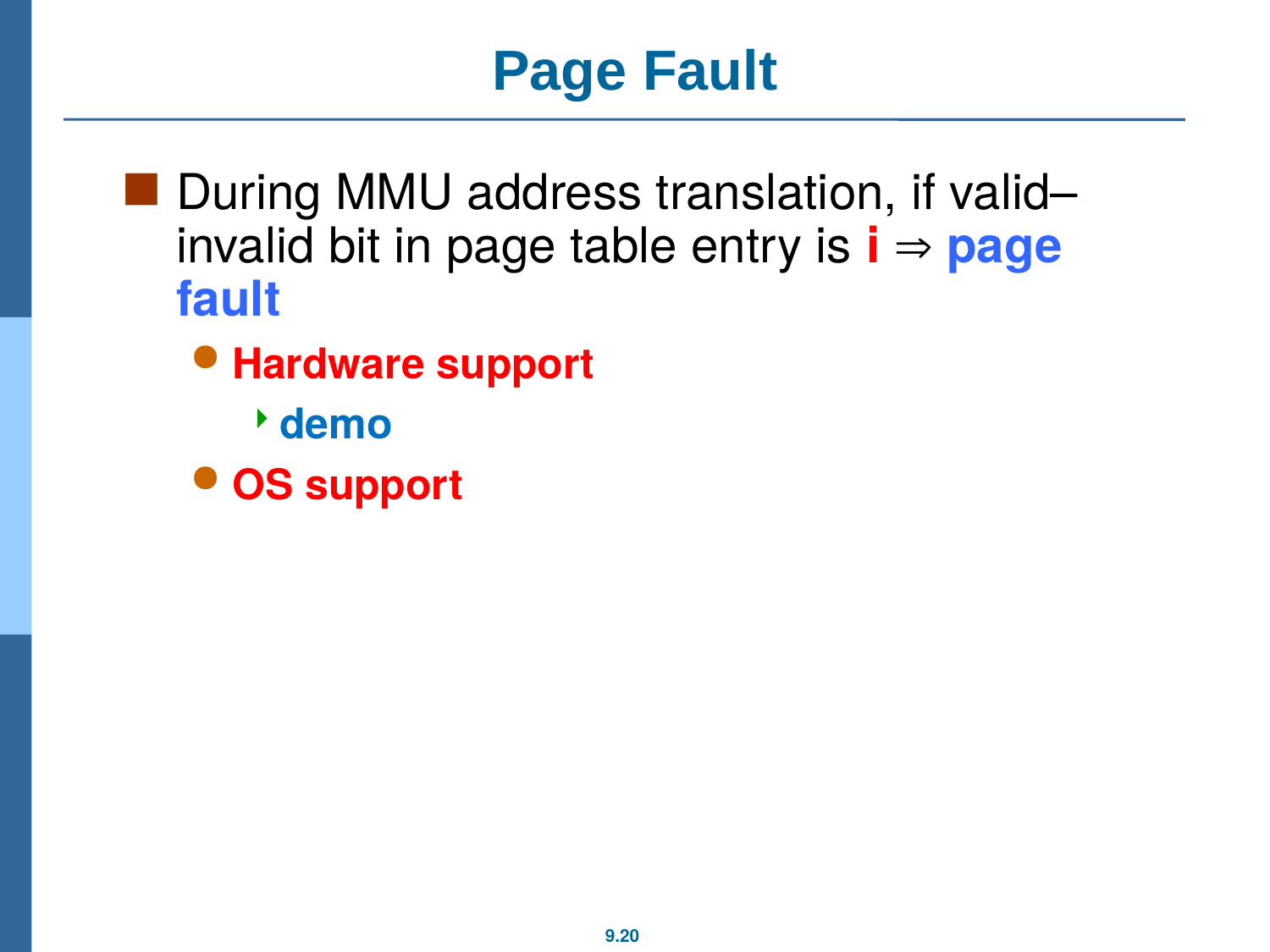

# Page Fault
During MMU address translation, if valid–invalid bit in page table entry is i ⇒ page fault
Hardware support
demo
OS support